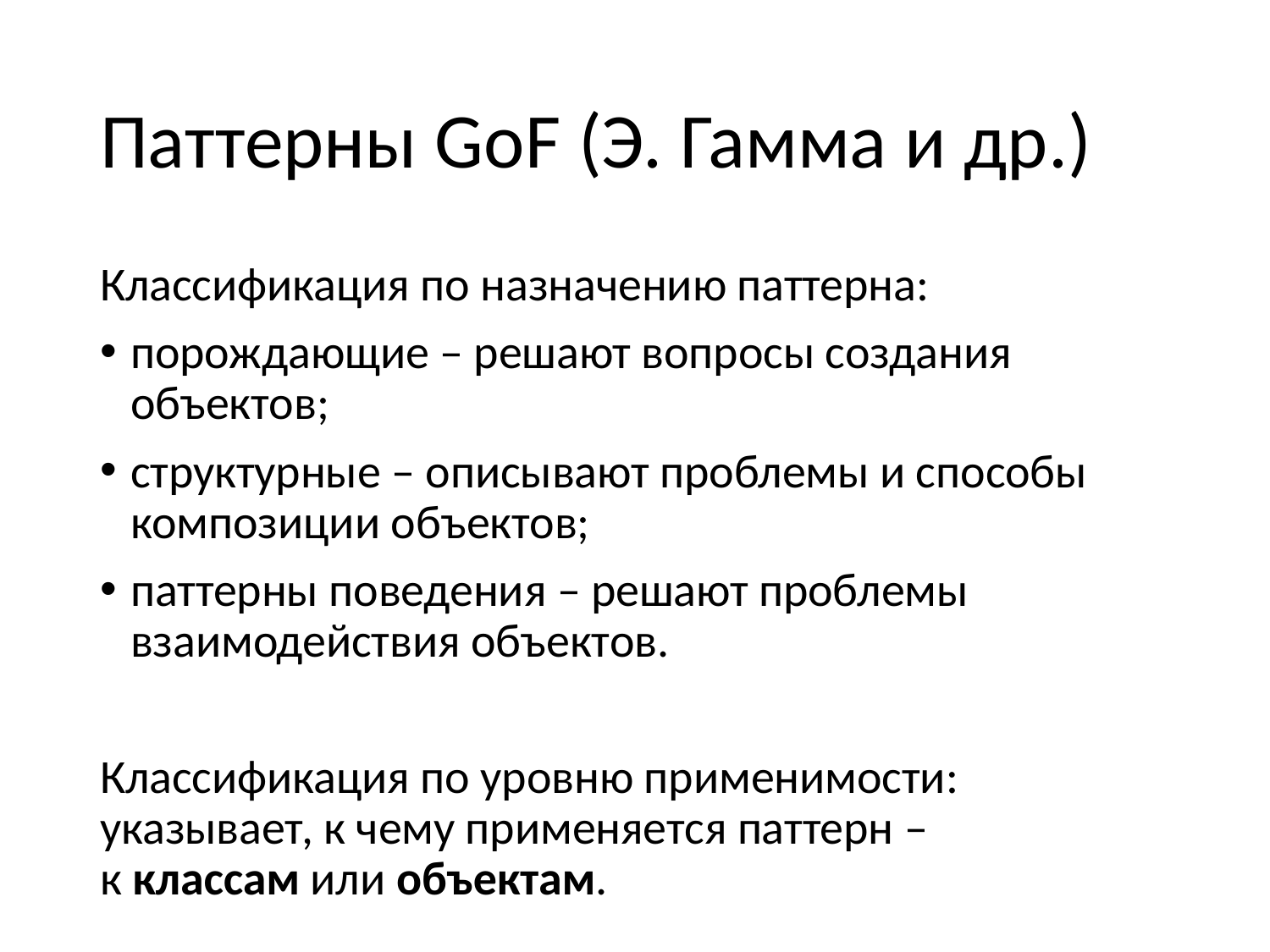

# Паттерны GoF (Э. Гамма и др.)
Классификация по назначению паттерна:
порождающие – решают вопросы создания объектов;
структурные – описывают проблемы и способы композиции объектов;
паттерны поведения – решают проблемы взаимодействия объектов.

Классификация по уровню применимости: указывает, к чему применяется паттерн –
к классам или объектам.